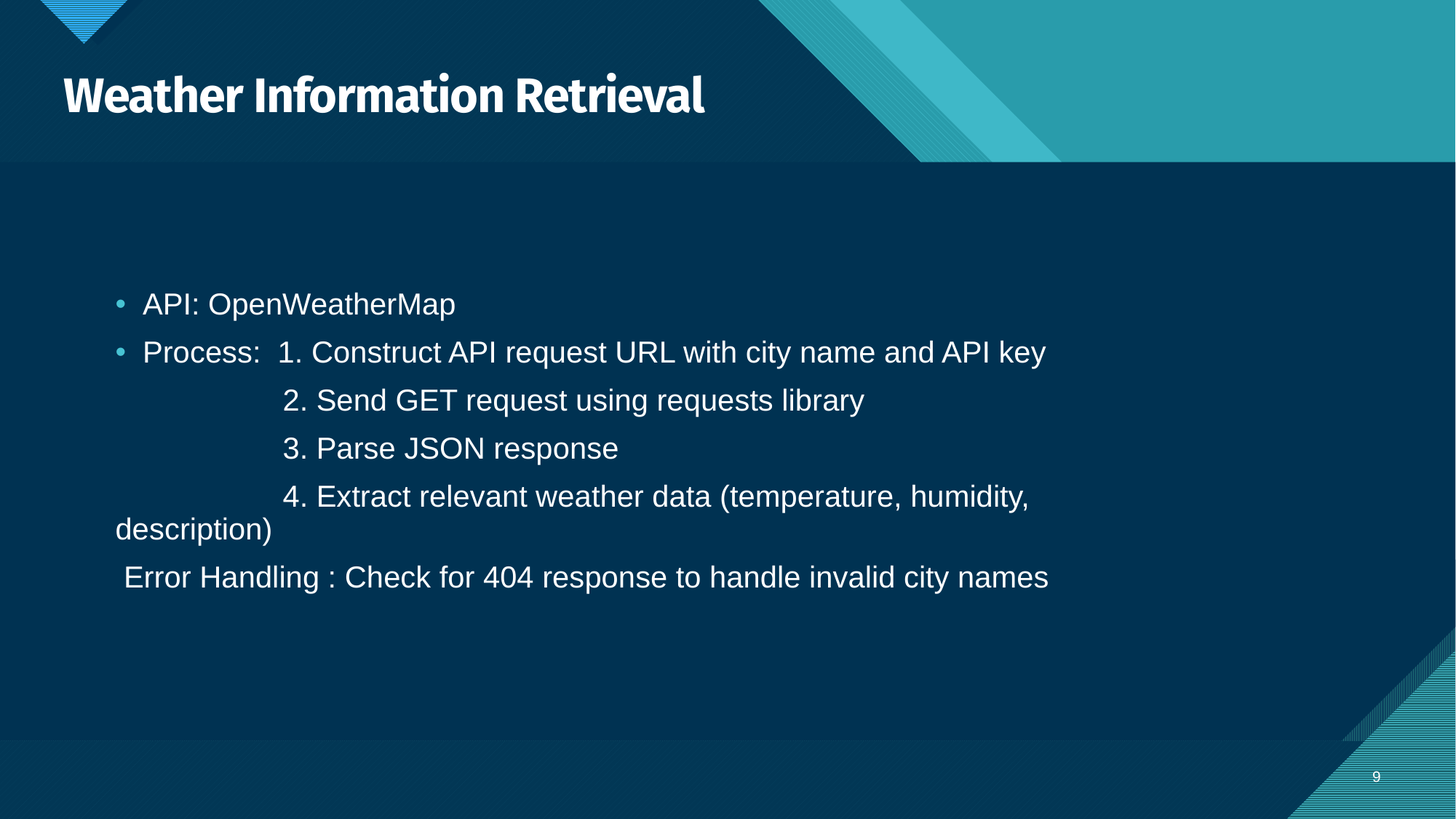

# Weather Information Retrieval
API: OpenWeatherMap
Process:  1. Construct API request URL with city name and API key
                    2. Send GET request using requests library
                    3. Parse JSON response
                    4. Extract relevant weather data (temperature, humidity, description)
 Error Handling : Check for 404 response to handle invalid city names
9